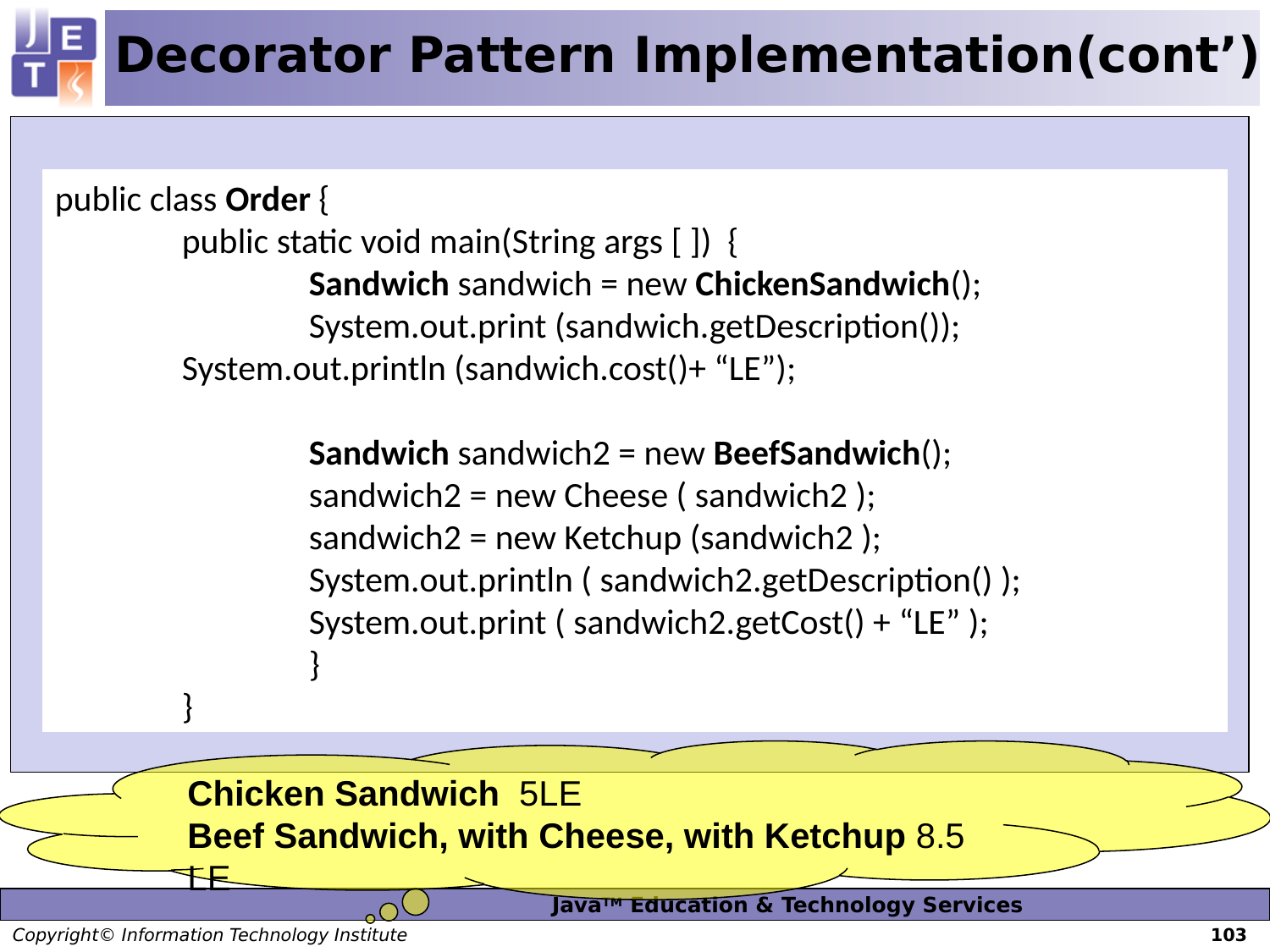

# Decorator Pattern Implementation(cont’)

public class Order {
	public static void main(String args [ ])  {
	Sandwich sandwich = new ChickenSandwich();
	System.out.print (sandwich.getDescription()); 	System.out.println (sandwich.cost()+ “LE”);

	Sandwich sandwich2 = new BeefSandwich();
	sandwich2 = new Cheese ( sandwich2 );
	sandwich2 = new Ketchup (sandwich2 );
	System.out.println ( sandwich2.getDescription() );
	System.out.print ( sandwich2.getCost() + “LE” );
	}
}
Chicken Sandwich  5LE
Beef Sandwich, with Cheese, with Ketchup 8.5 LE